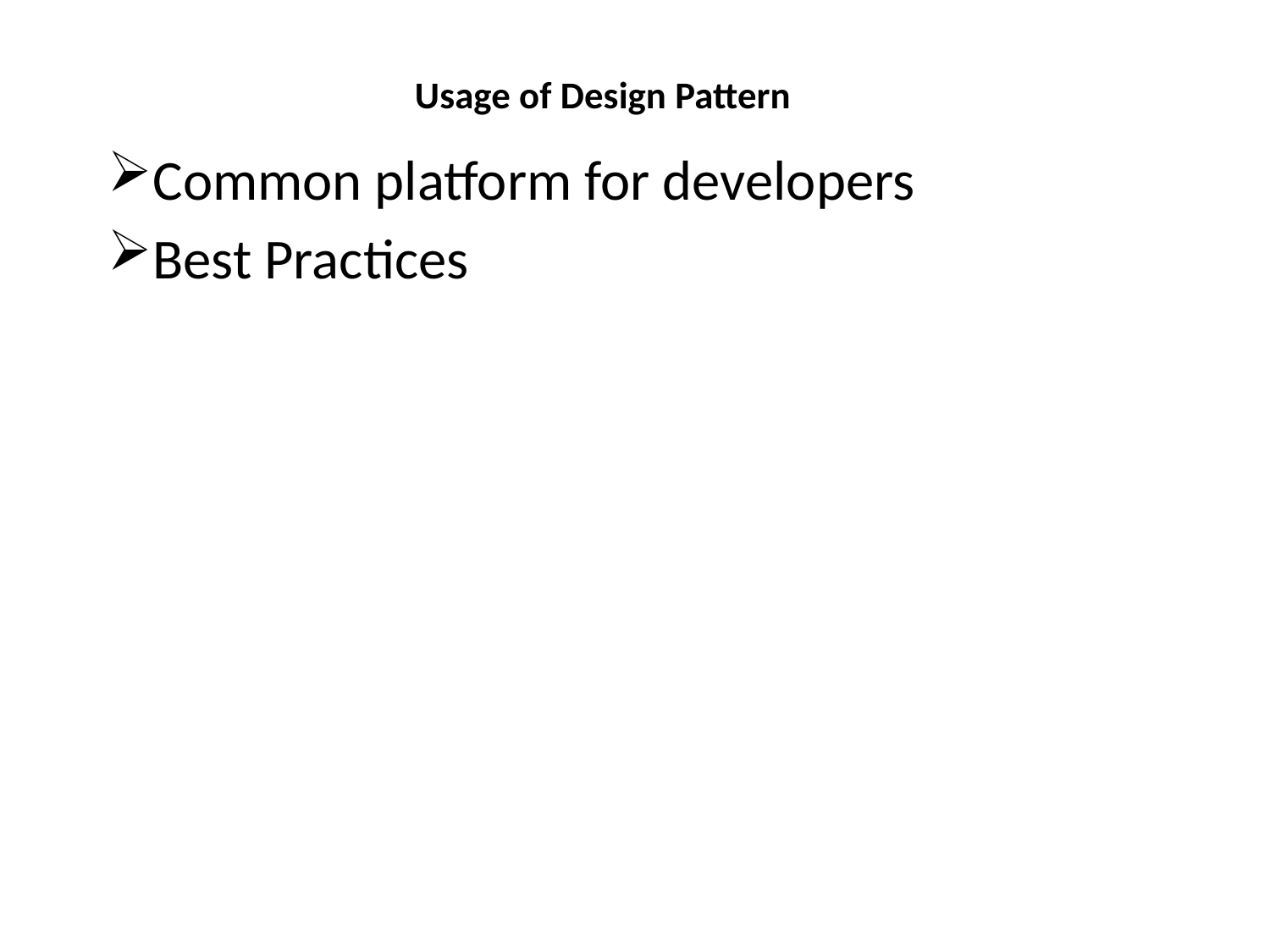

# Usage of Design Pattern
Common platform for developers
Best Practices